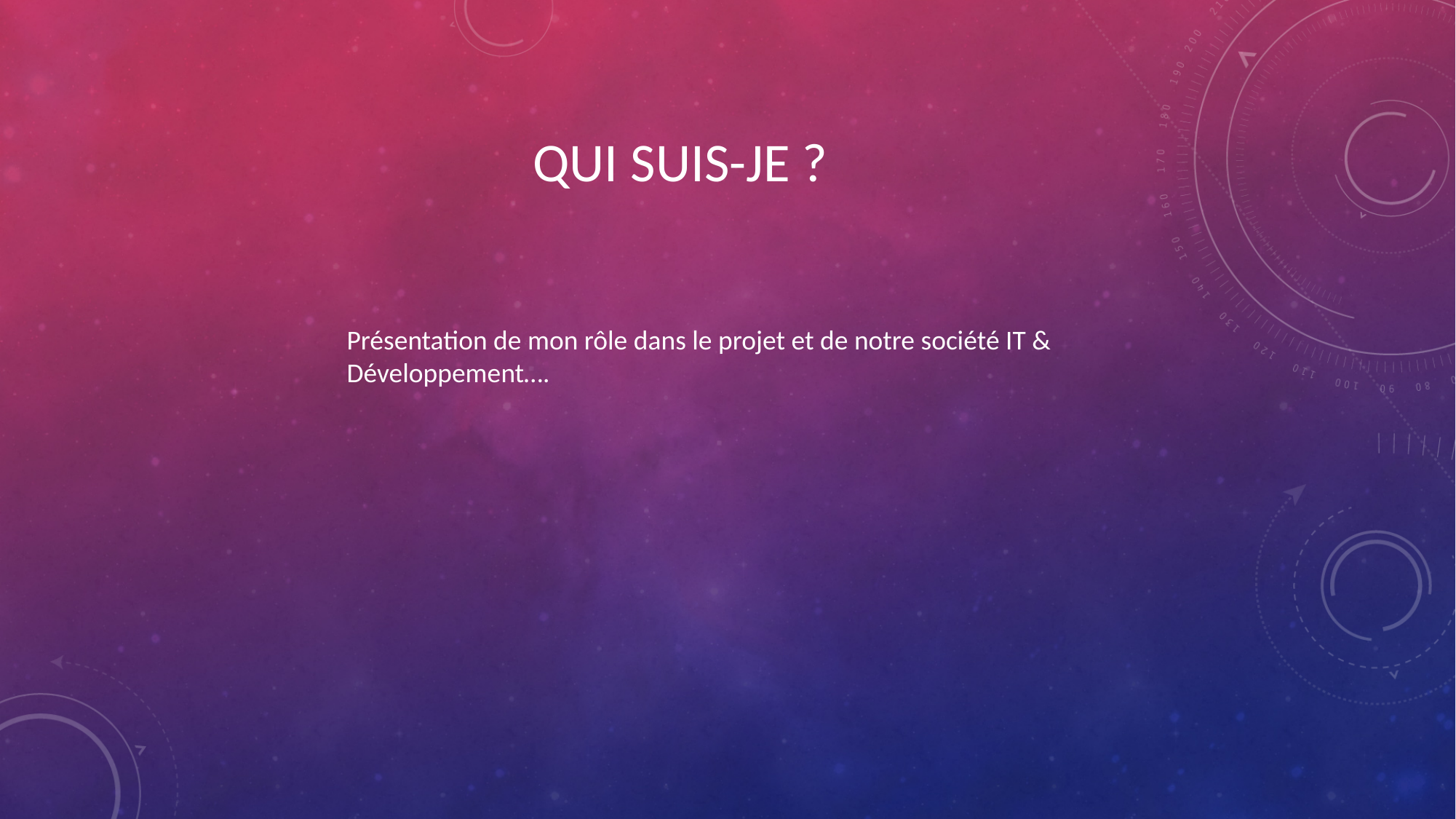

# Qui suis-je ?
Présentation de mon rôle dans le projet et de notre société IT & Développement….